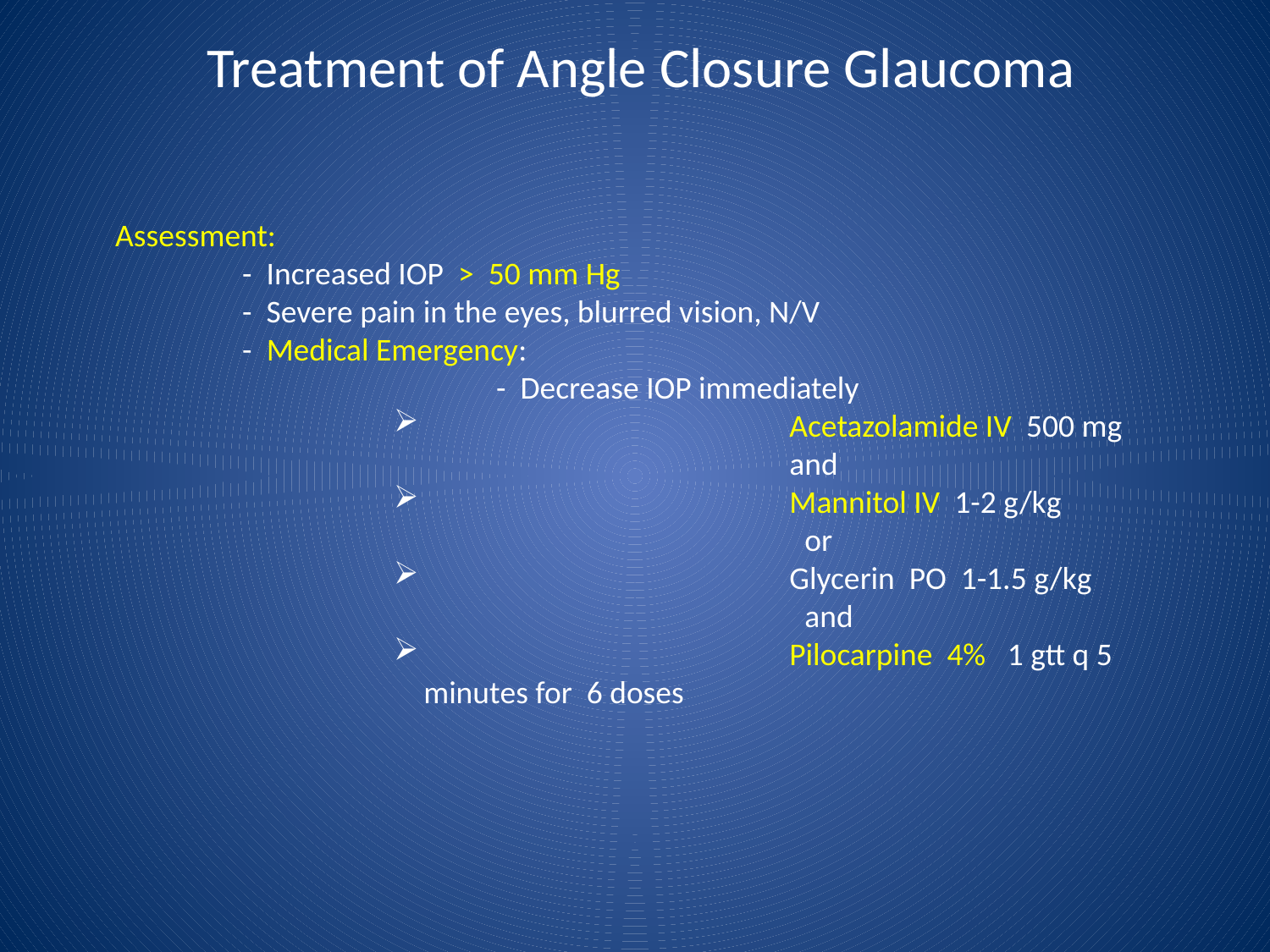

# Treatment of Angle Closure Glaucoma
Assessment:
	-  Increased IOP  >  50 mm Hg
	-  Severe pain in the eyes, blurred vision, N/V
	-  Medical Emergency:
			-  Decrease IOP immediately
	Acetazolamide IV  500 mg	and
 	Mannitol IV  1-2 g/kg		or
 	Glycerin  PO  1-1.5 g/kg		and
 	Pilocarpine  4%   1 gtt q 5 minutes for  6 doses